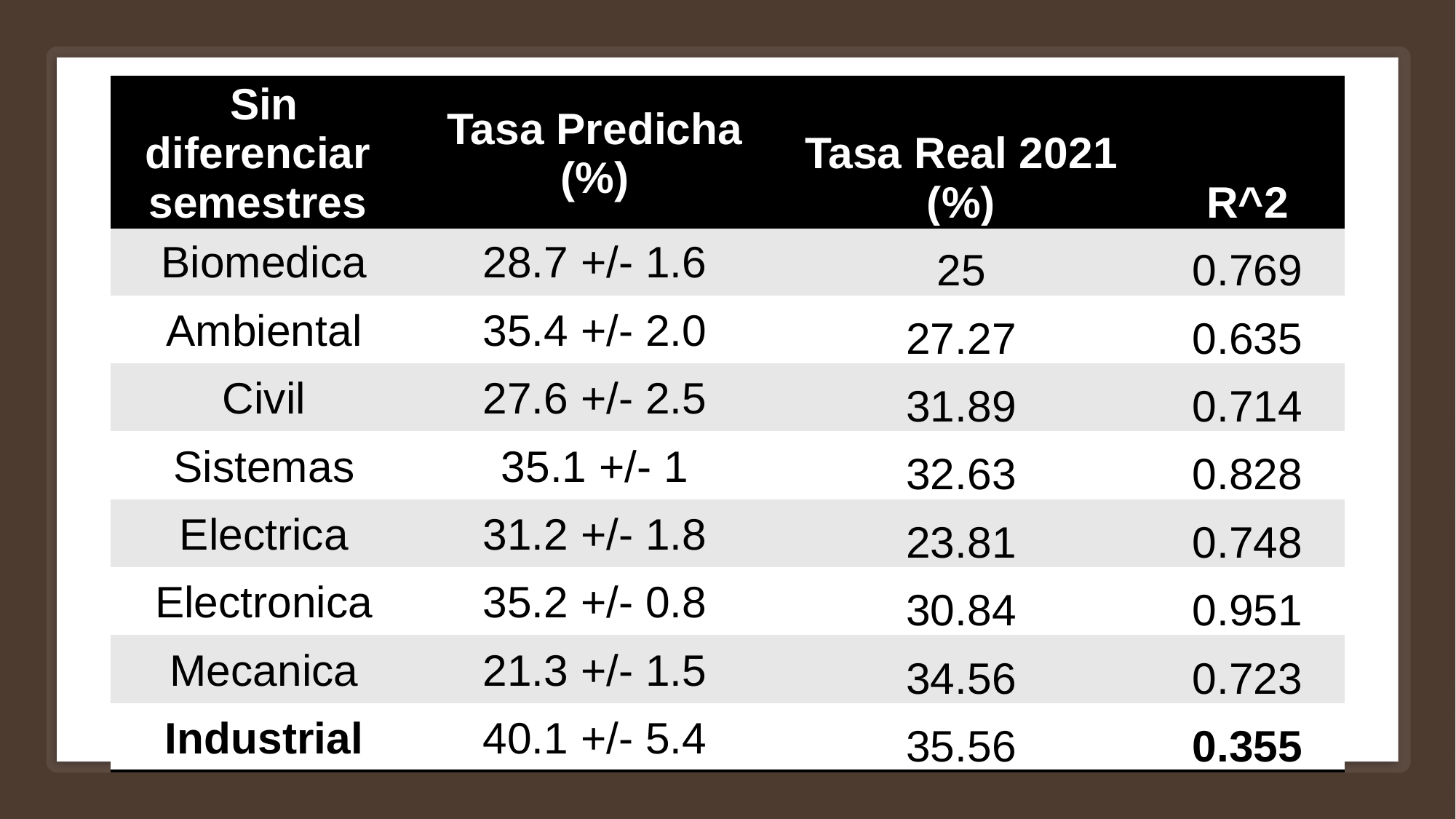

| Sin diferenciar semestres | Tasa Predicha (%) | Tasa Real 2021 (%) | R^2 |
| --- | --- | --- | --- |
| Biomedica | 28.7 +/- 1.6 | 25 | 0.769 |
| Ambiental | 35.4 +/- 2.0 | 27.27 | 0.635 |
| Civil | 27.6 +/- 2.5 | 31.89 | 0.714 |
| Sistemas | 35.1 +/- 1 | 32.63 | 0.828 |
| Electrica | 31.2 +/- 1.8 | 23.81 | 0.748 |
| Electronica | 35.2 +/- 0.8 | 30.84 | 0.951 |
| Mecanica | 21.3 +/- 1.5 | 34.56 | 0.723 |
| Industrial | 40.1 +/- 5.4 | 35.56 | 0.355 |